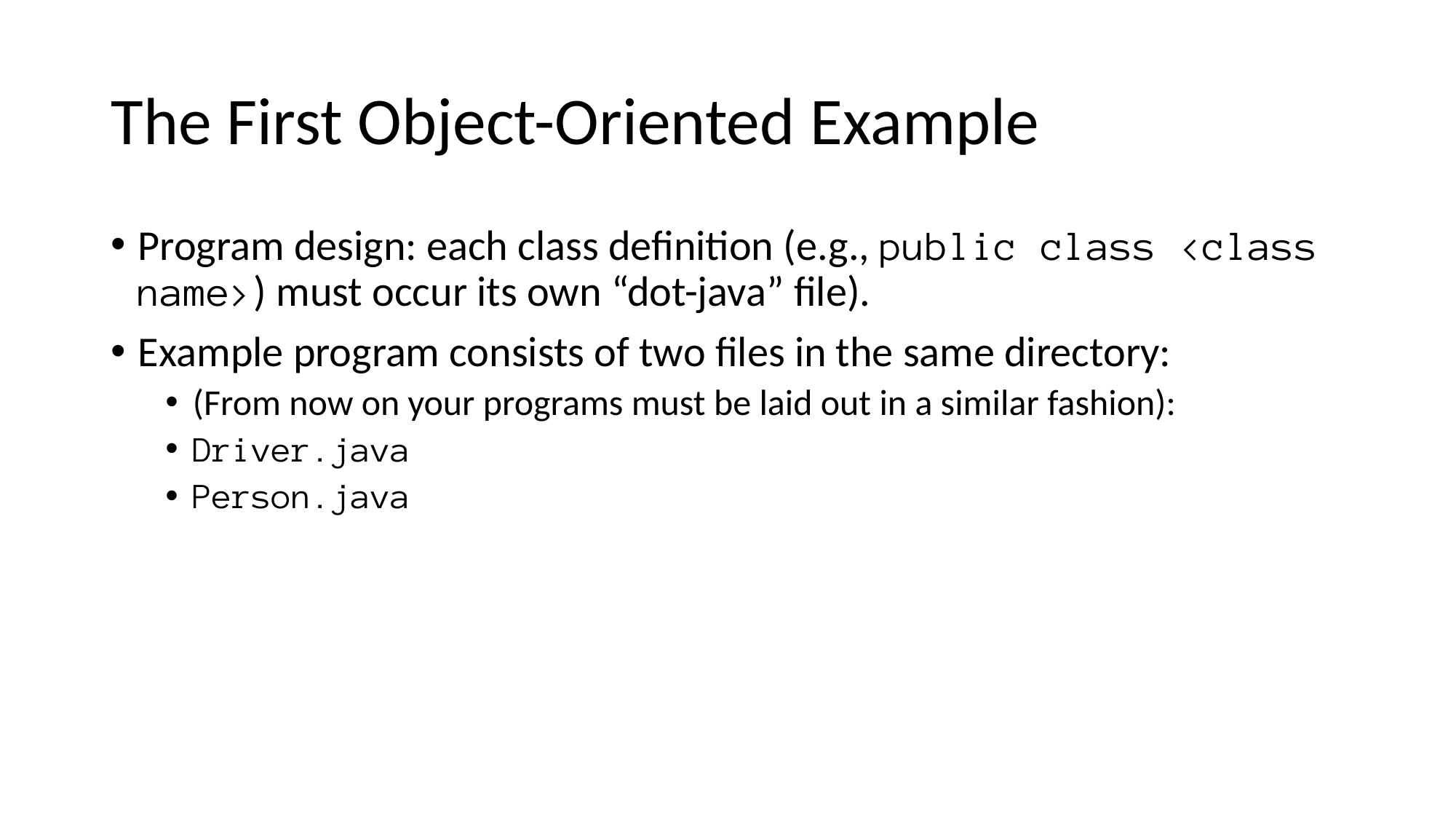

# The First Object-Oriented Example
Program design: each class definition (e.g., public class <class name>) must occur its own “dot-java” file).
Example program consists of two files in the same directory:
(From now on your programs must be laid out in a similar fashion):
Driver.java
Person.java